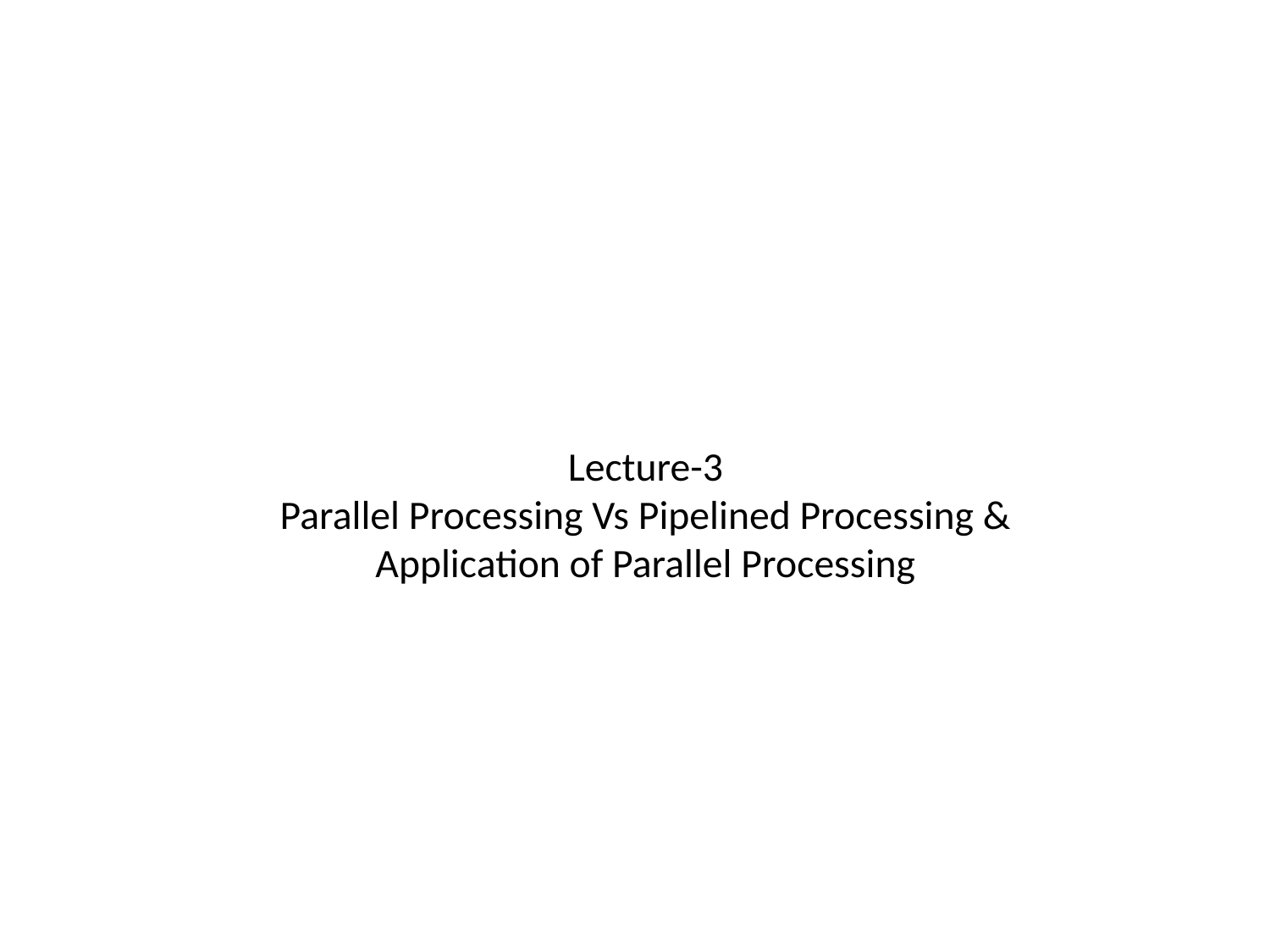

# Lecture-3 Parallel Processing Vs Pipelined Processing & Application of Parallel Processing